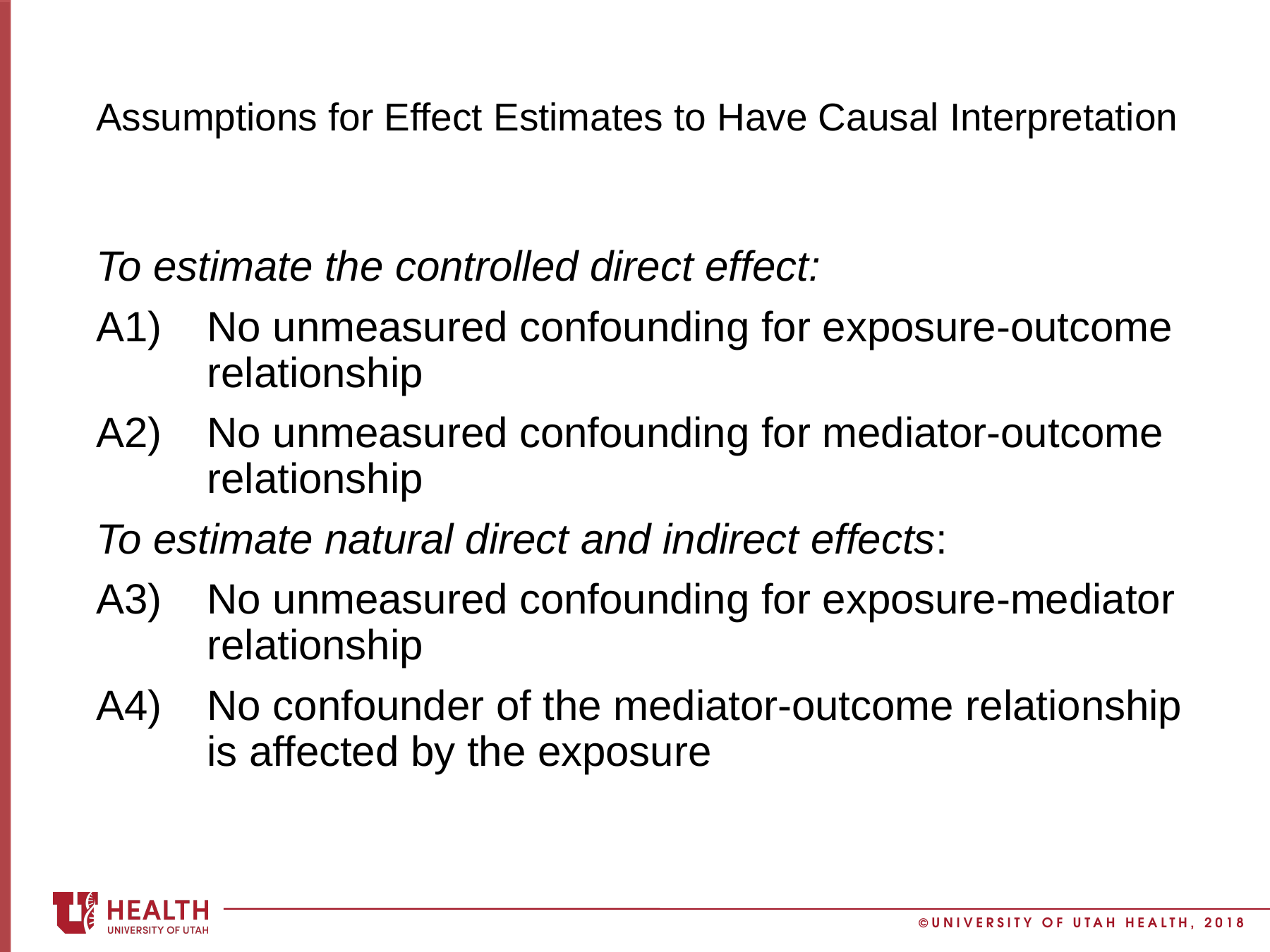

To estimate the controlled direct effect:
A1)	No unmeasured confounding for exposure-outcome relationship
A2)	No unmeasured confounding for mediator-outcome relationship
To estimate natural direct and indirect effects:
A3)	No unmeasured confounding for exposure-mediator relationship
A4)	No confounder of the mediator-outcome relationship is affected by the exposure
15
# Assumptions for Effect Estimates to Have Causal Interpretation